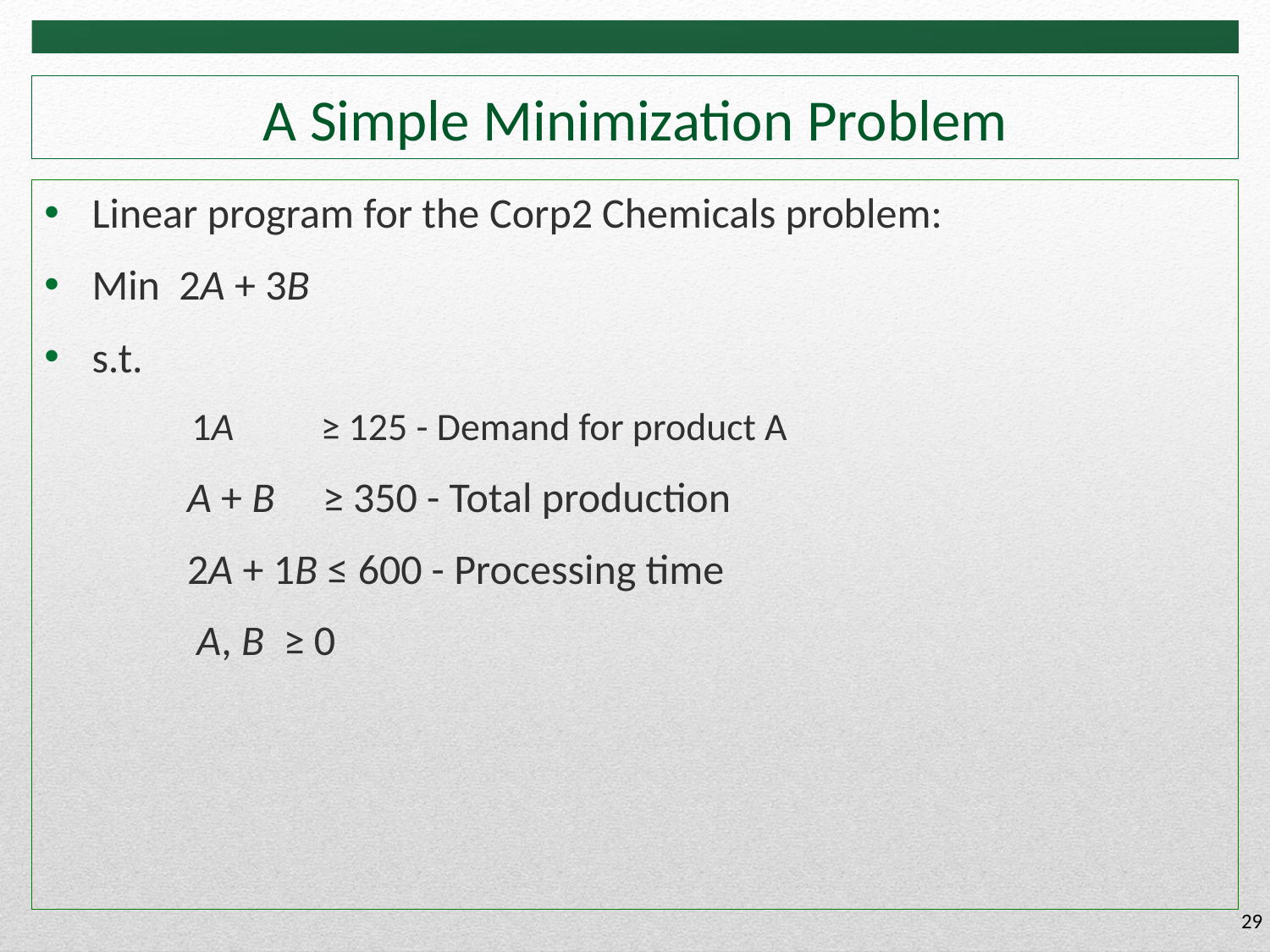

# A Simple Minimization Problem
Linear program for the Corp2 Chemicals problem:
Min  2A + 3B
s.t.
                 1A          ≥ 125 - Demand for product A
               A + B     ≥ 350 - Total production
               2A + 1B ≤ 600 - Processing time
                A, B  ≥ 0

29